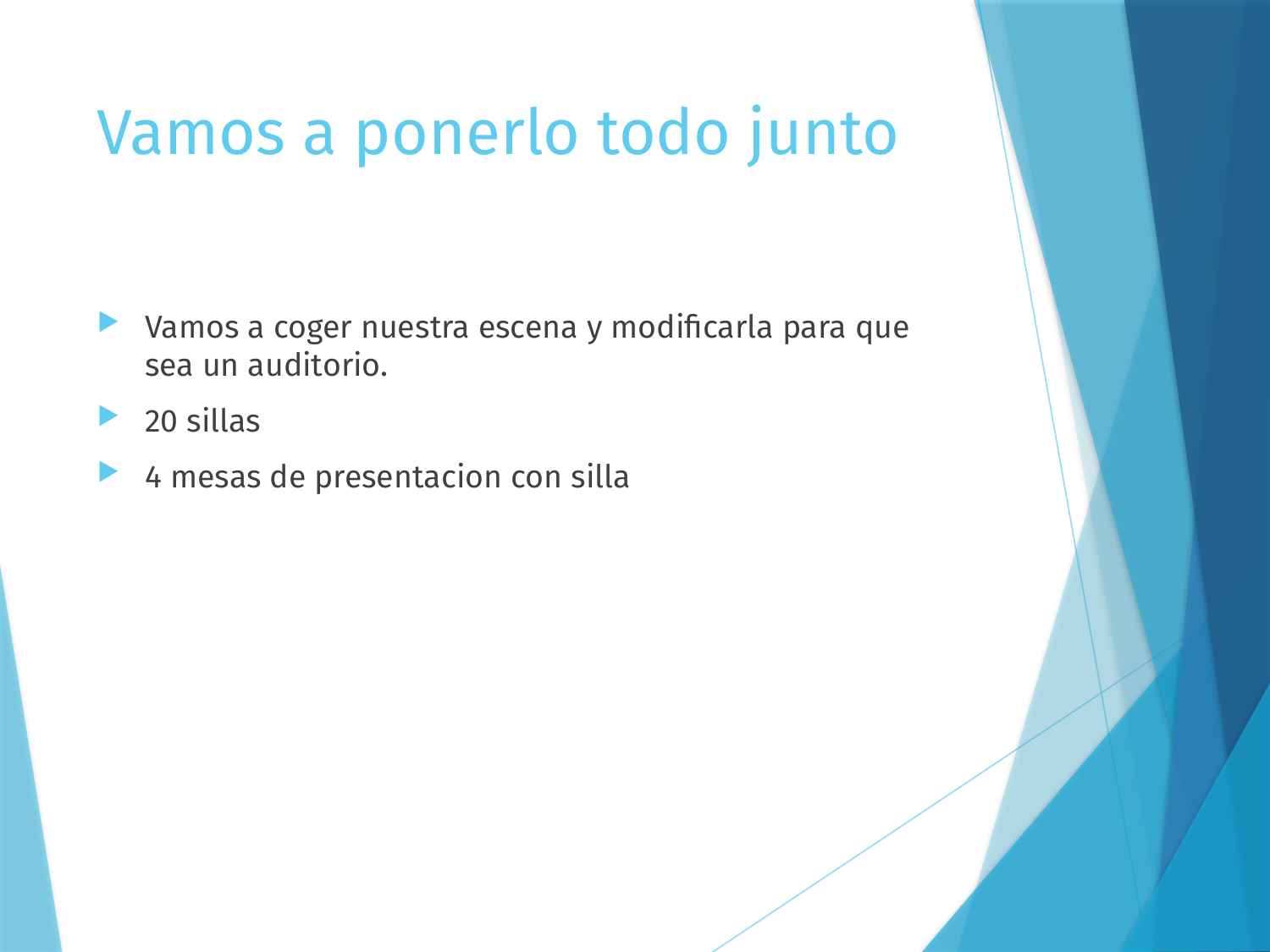

# Vamos a ponerlo todo junto
Vamos a coger nuestra escena y modificarla para que sea un auditorio.
20 sillas
4 mesas de presentacion con silla